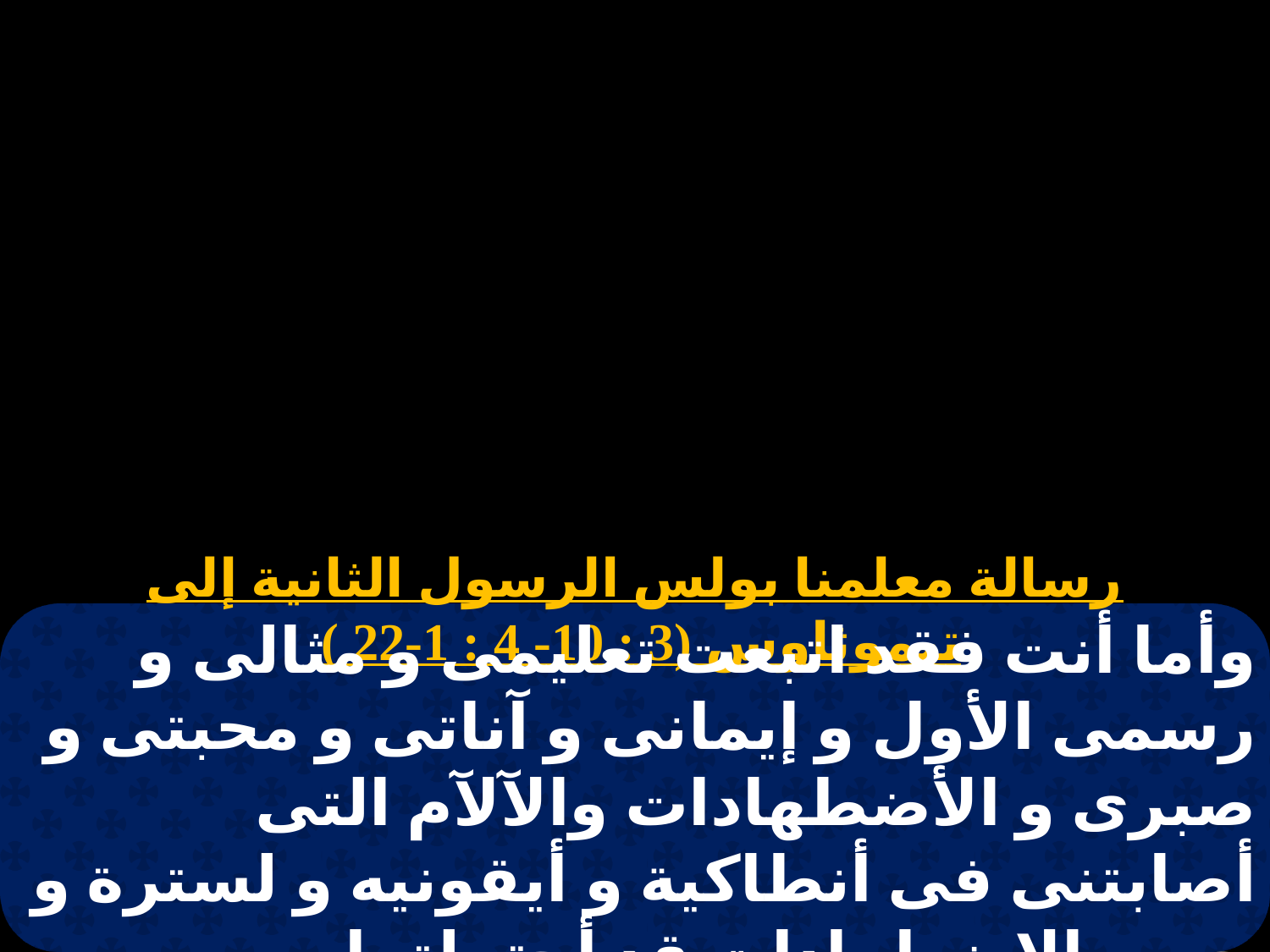

# 17 هاتور
رسالة معلمنا بولس الرسول الثانية إلى تيموثاوس (3 : 10- 4 : 1-22 )
وأما أنت فقد اتبعت تعليمى و مثالى و رسمى الأول و إيمانى و آناتى و محبتى و صبرى و الأضطهادات والآلآم التى أصابتنى فى أنطاكية و أيقونيه و لسترة و جميع الاضطهادات قد أحتملتها و من جميعها أنقذنى الرب. و جميع الذين يريدون